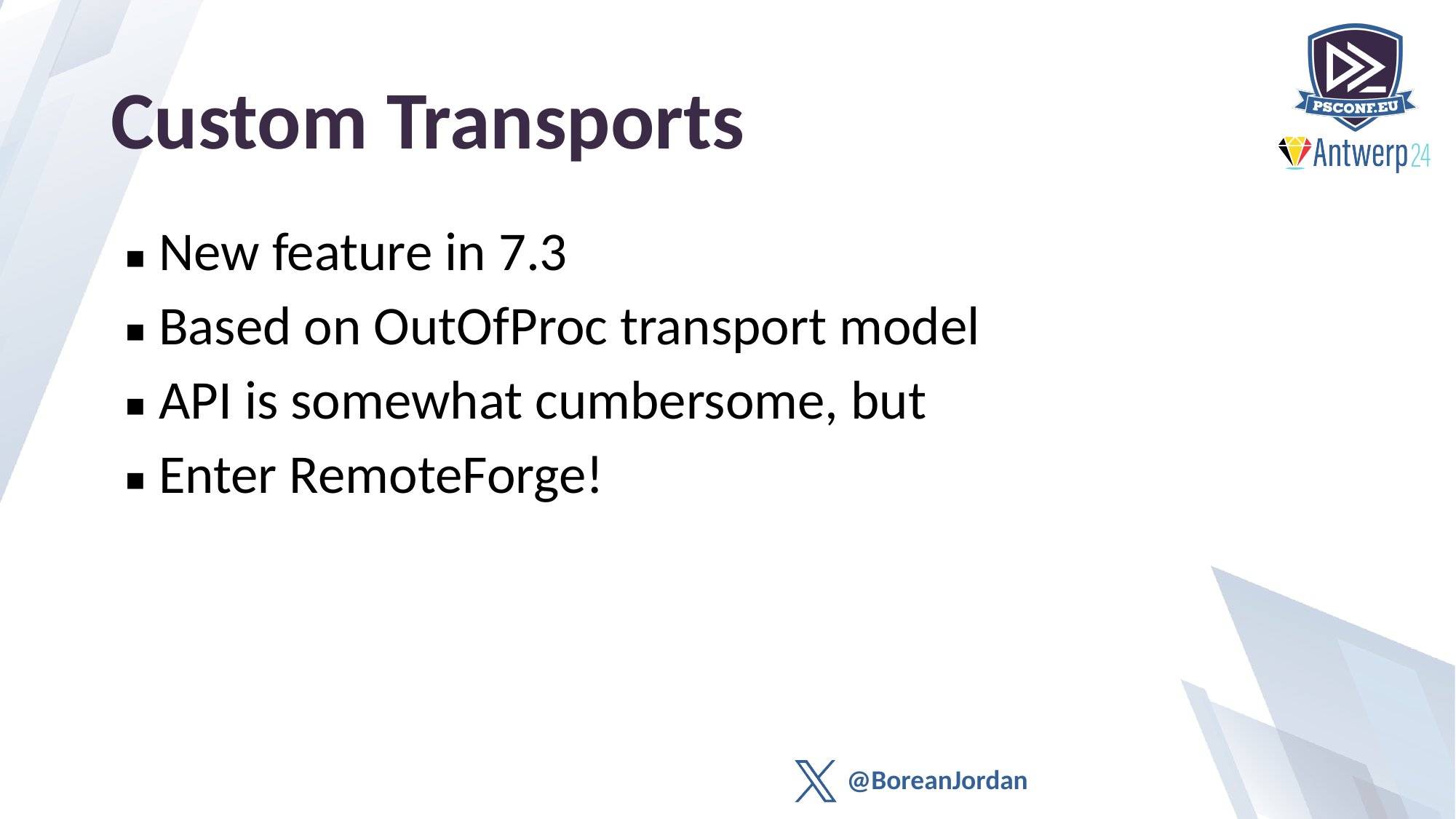

# Custom Transports
 New feature in 7.3
 Based on OutOfProc transport model
 API is somewhat cumbersome, but
 Enter RemoteForge!